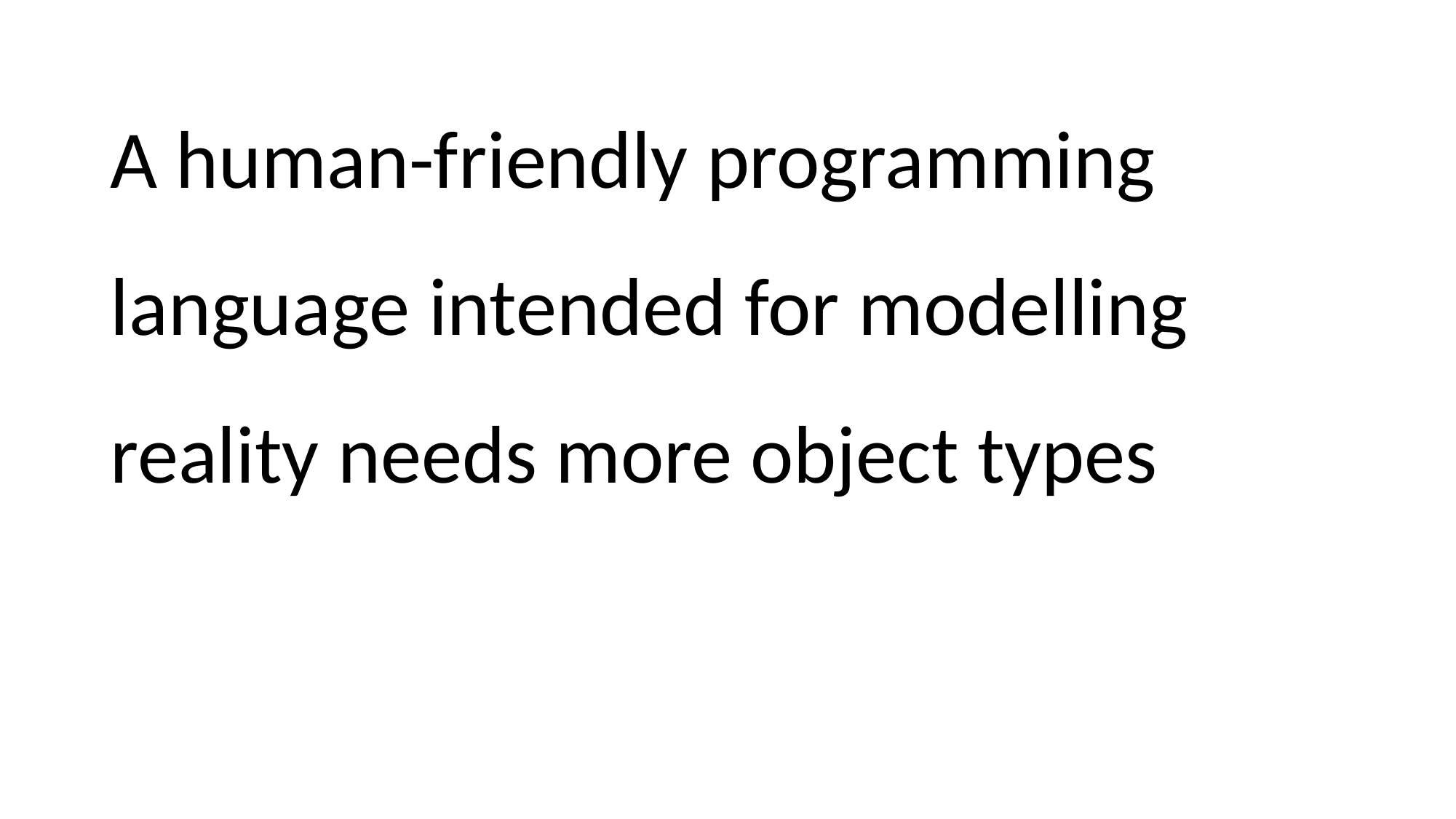

# A human-friendly programming language intended for modelling reality needs more object types